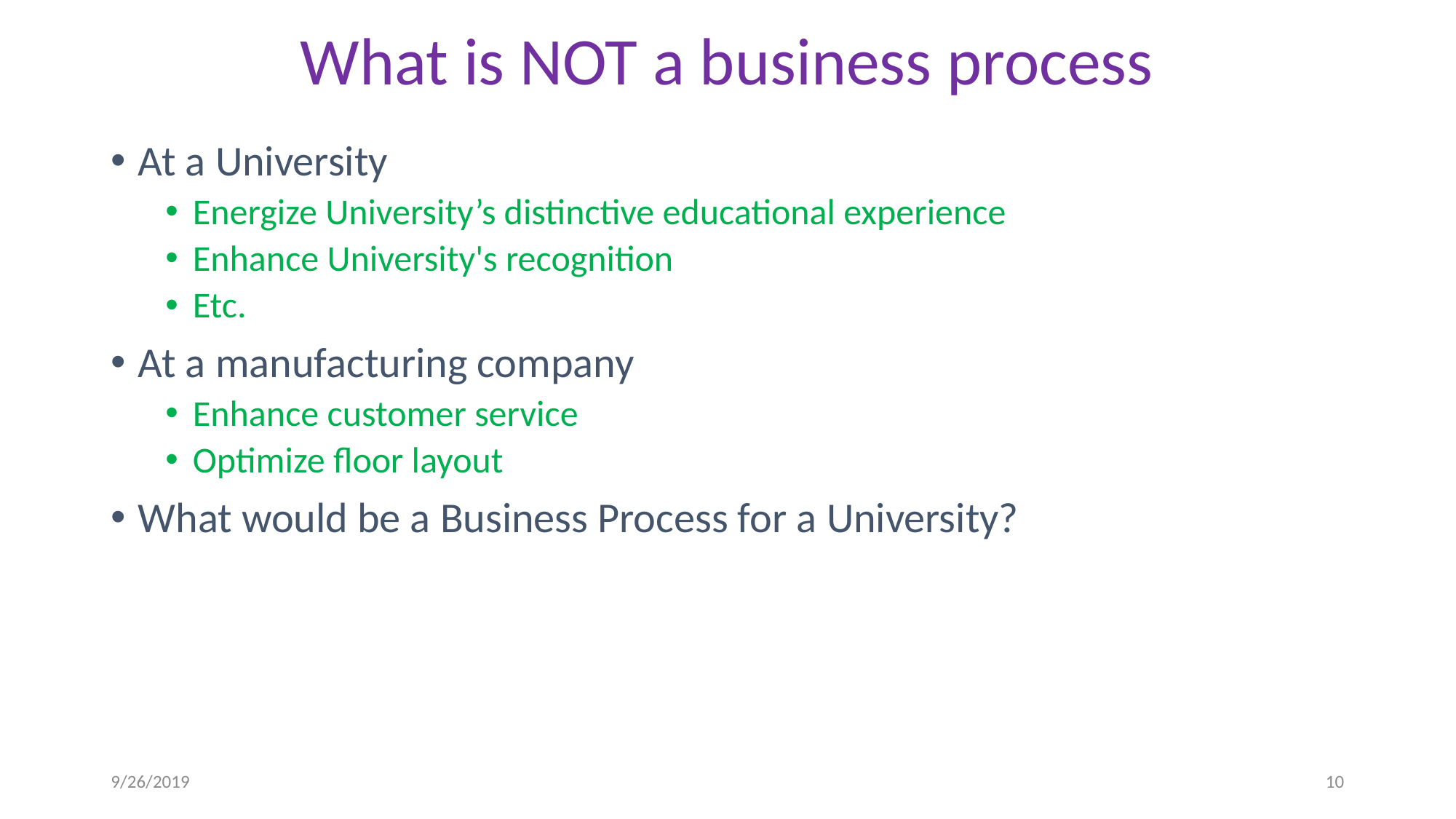

# What is NOT a business process
At a University
Energize University’s distinctive educational experience
Enhance University's recognition
Etc.
At a manufacturing company
Enhance customer service
Optimize floor layout
What would be a Business Process for a University?

9/26/2019
10